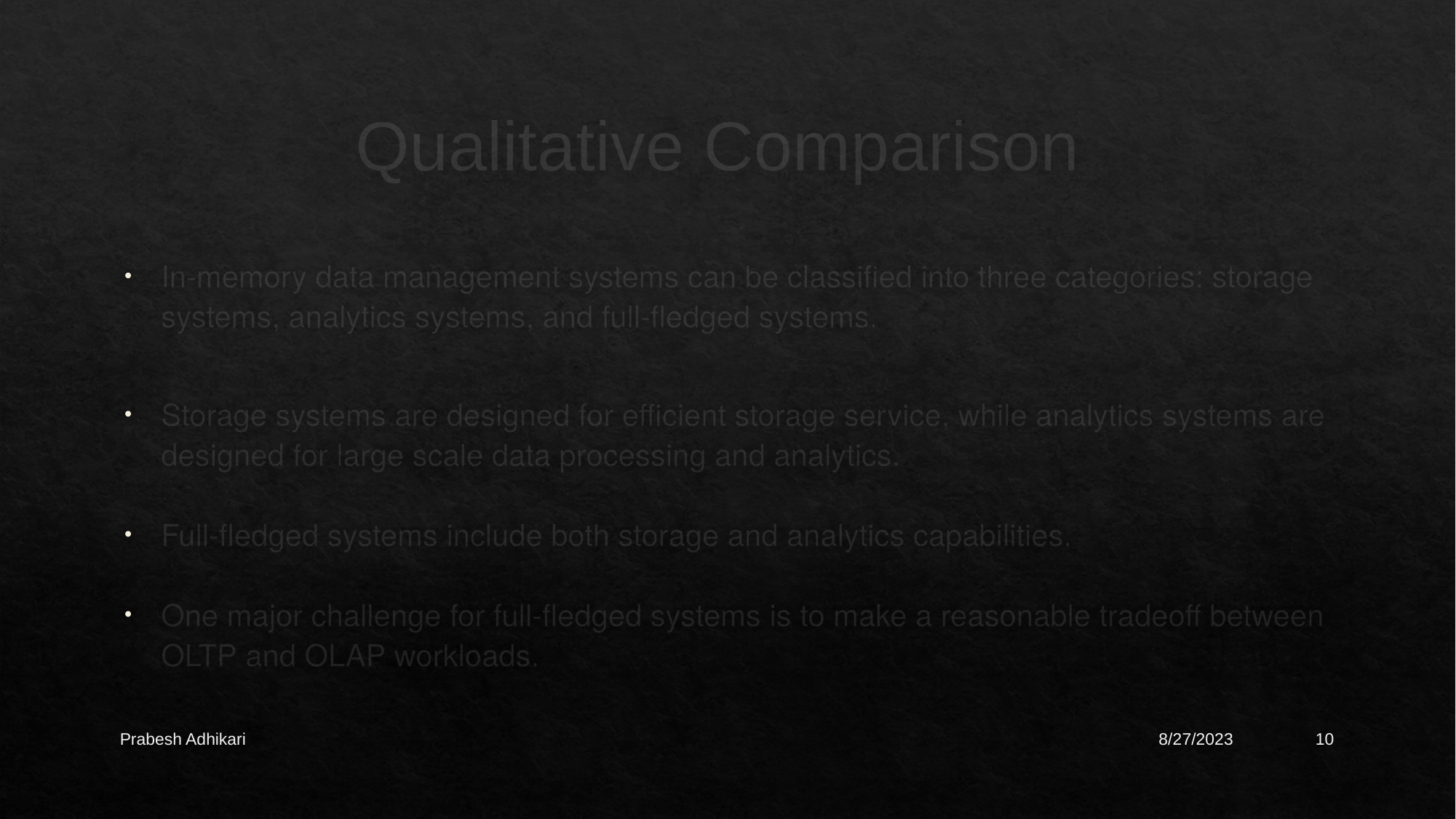

# Qualitative Comparison
In-memory data management systems can be classified into three categories: storage systems, analytics systems, and full-fledged systems.

Storage systems are designed for efficient storage service, while analytics systems are designed for large scale data processing and analytics.

Full-fledged systems include both storage and analytics capabilities.

One major challenge for full-fledged systems is to make a reasonable tradeoff between OLTP and OLAP workloads.
Prabesh Adhikari
8/27/2023
10